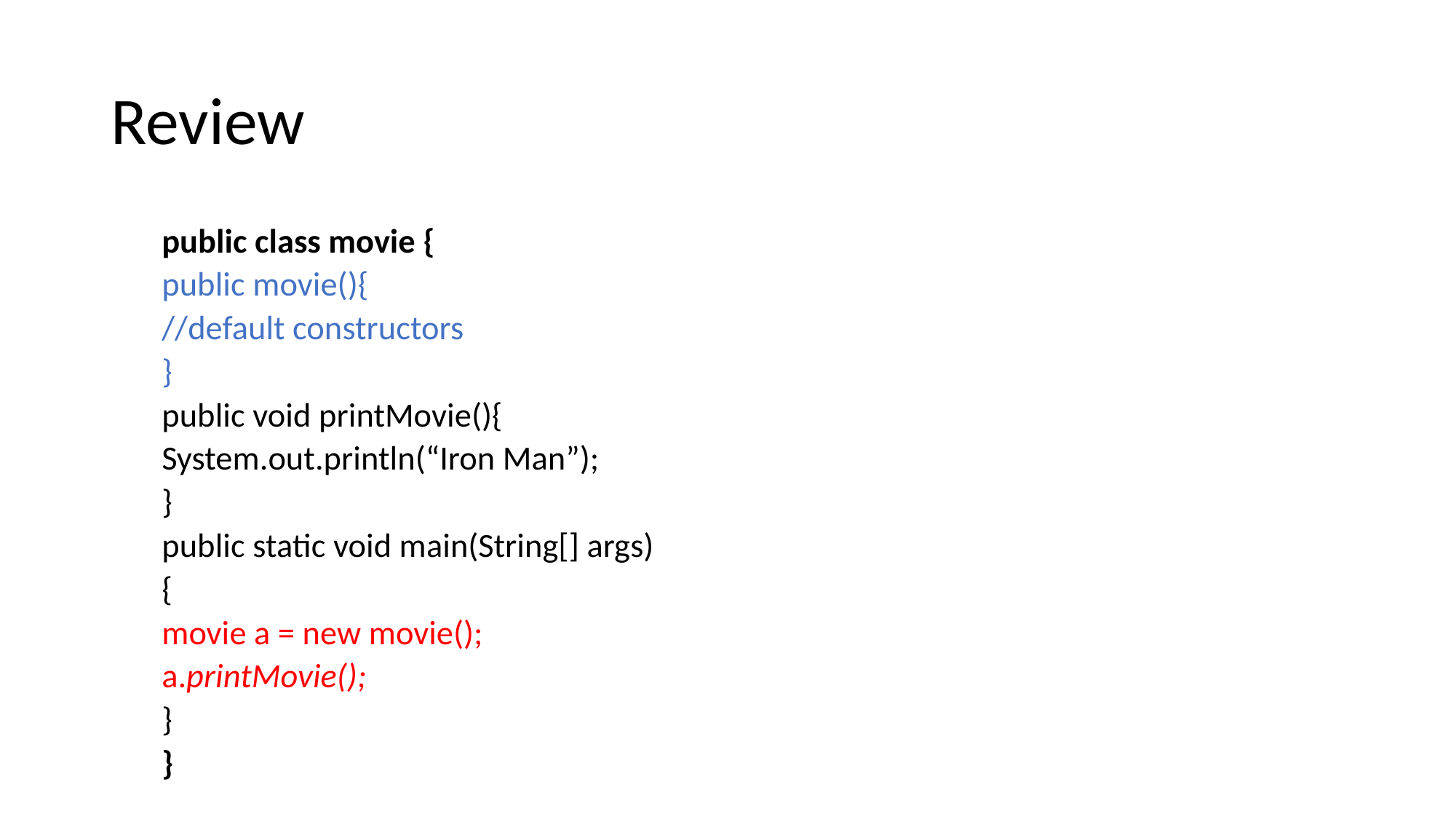

# Review
public class movie {
	public movie(){
		//default constructors
	}
	public void printMovie(){
		System.out.println(“Iron Man”);
	}
	public static void main(String[] args)
	{
		movie a = new movie();
		a.printMovie();
	}
}